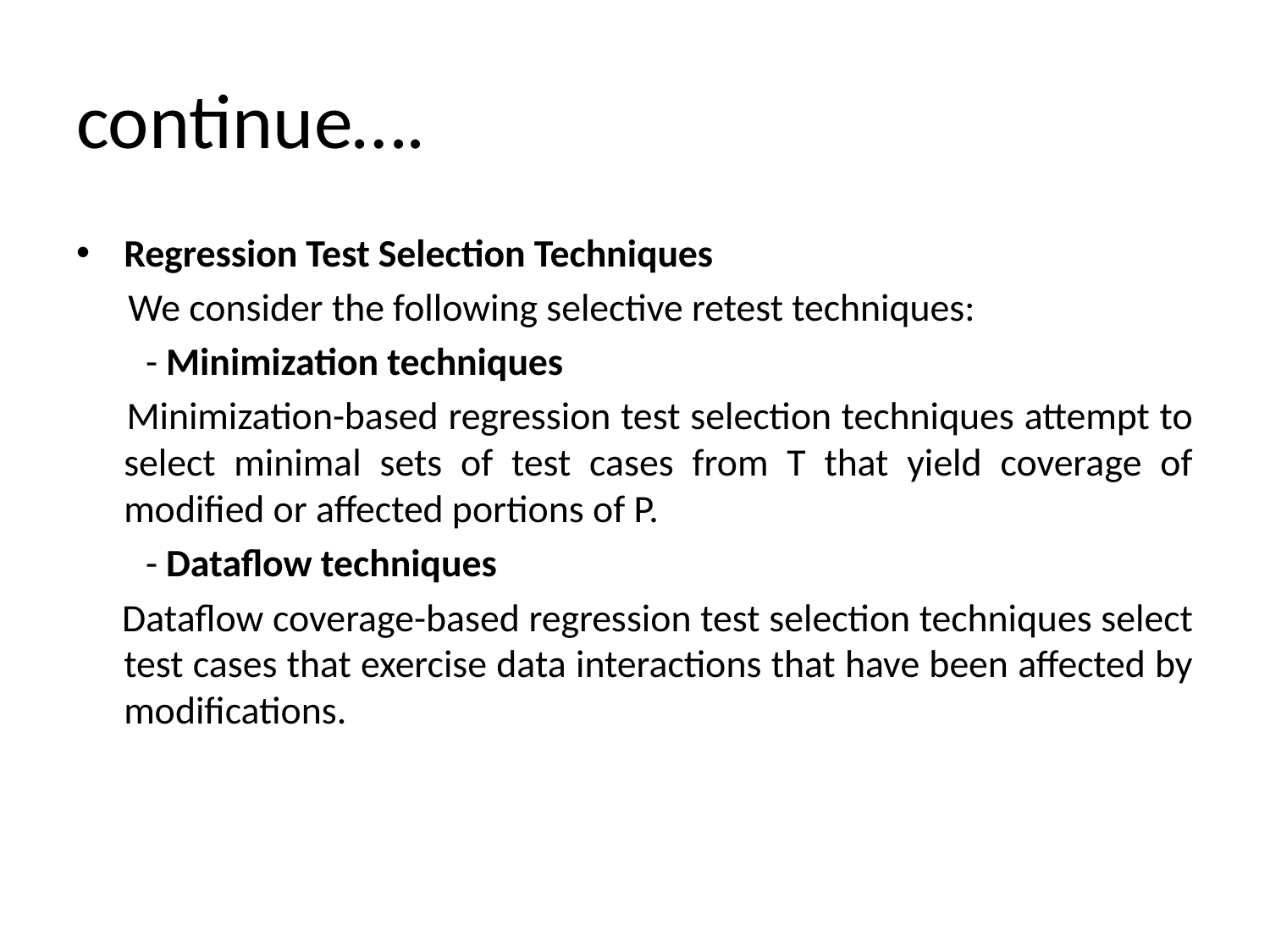

# continue….
Regression Test Selection Techniques
      We consider the following selective retest techniques:
        - Minimization techniques
     Minimization-based regression test selection techniques attempt to select minimal sets of test cases from T that yield coverage of modified or affected portions of P.
        - Dataflow techniques
     Dataflow coverage-based regression test selection techniques select test cases that exercise data interactions that have been affected by modifications.